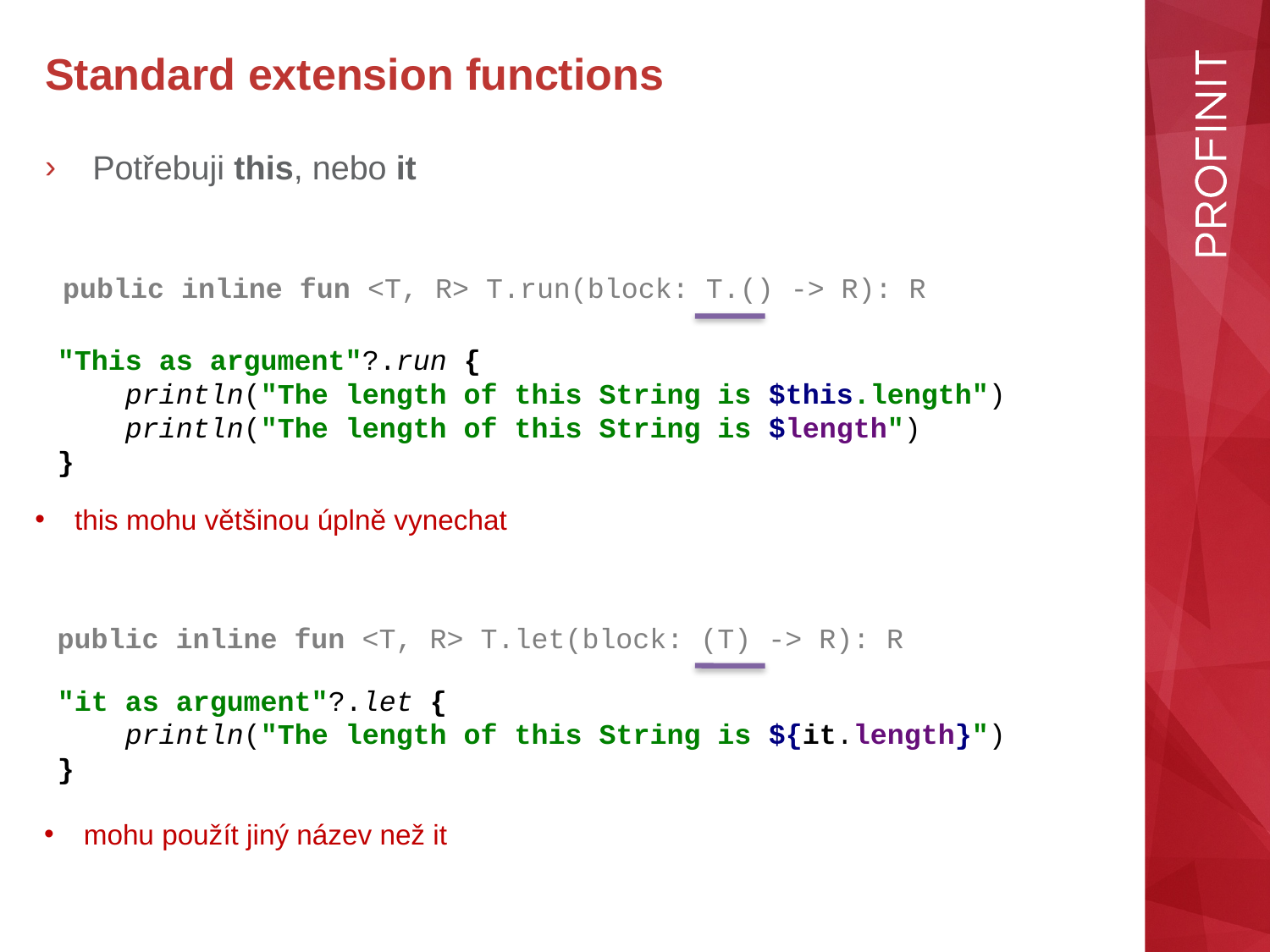

Standard extension functions
Potřebuji this, nebo it
public inline fun <T, R> T.run(block: T.() -> R): R

"This as argument"?.run {
    println("The length of this String is $this.length")
    println("The length of this String is $length")
}
this mohu většinou úplně vynechat
public inline fun <T, R> T.let(block: (T) -> R): R

"it as argument"?.let {
    println("The length of this String is ${it.length}")
}
mohu použít jiný název než it